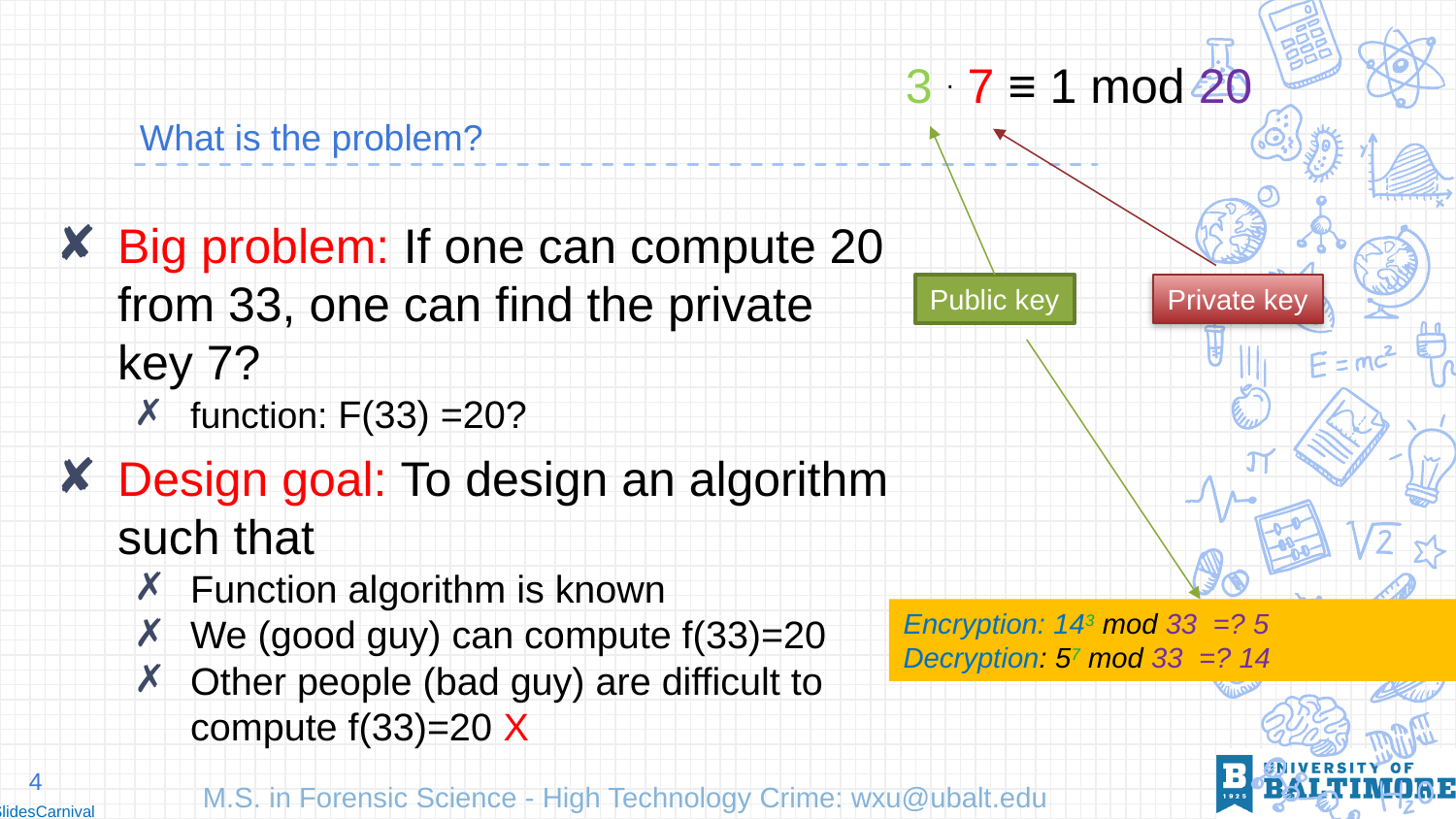

# What is the problem?
3 . 7 ≡ 1 mod 20
Big problem: If one can compute 20 from 33, one can find the private key 7?
function: F(33) =20?
Design goal: To design an algorithm such that
Function algorithm is known
We (good guy) can compute f(33)=20
Other people (bad guy) are difficult to compute f(33)=20 X
Public key
Private key
Encryption: 143 mod 33  =? 5
Decryption: 57 mod 33  =? 14
4